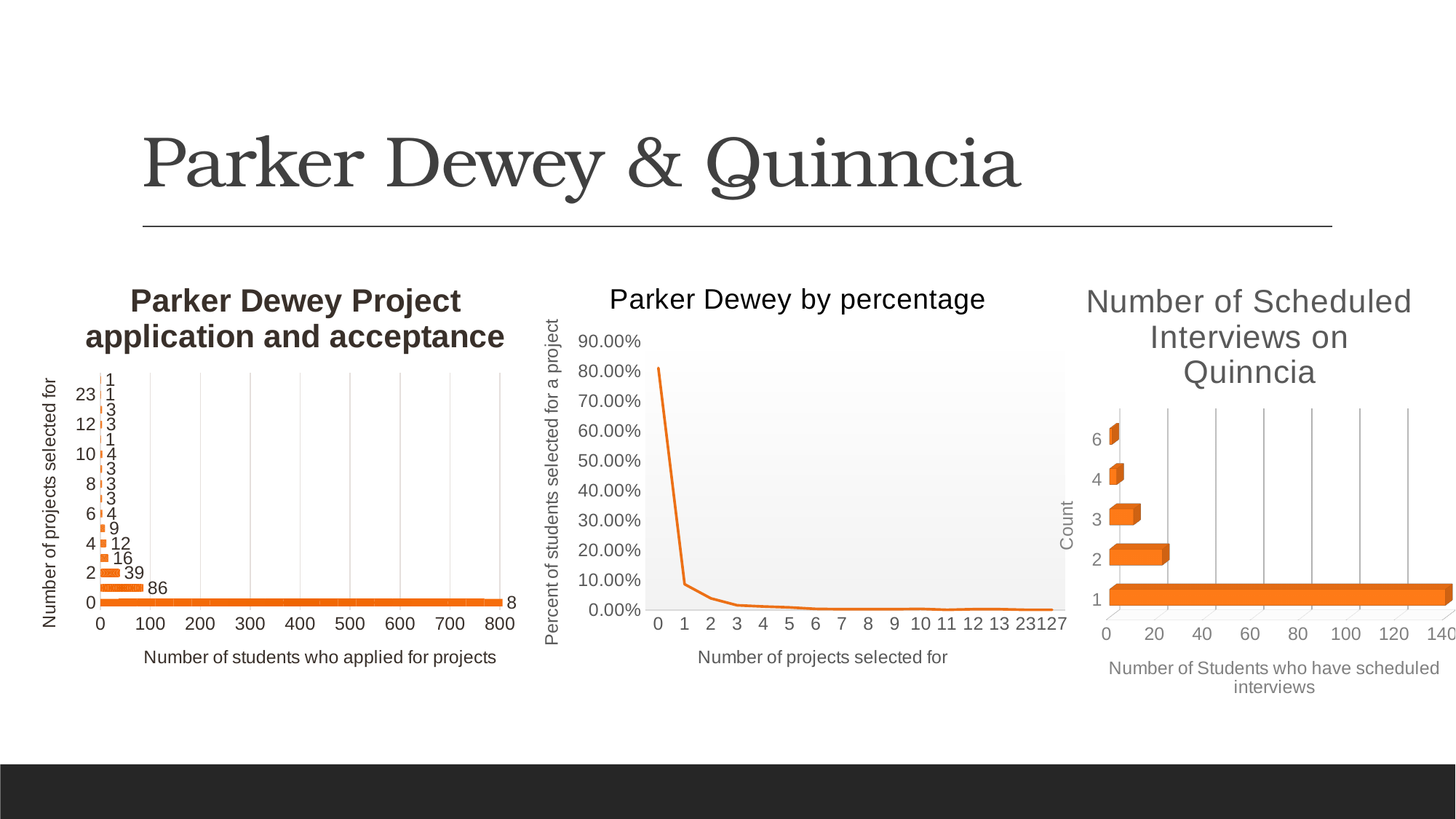

# Parker Dewey & Quinncia

### Chart: Parker Dewey Project application and acceptance

| Category | Total |
|---|---|
| 0 | 805.0 |
| 1 | 86.0 |
| 2 | 39.0 |
| 3 | 16.0 |
| 4 | 12.0 |
| 5 | 9.0 |
| 6 | 4.0 |
| 7 | 3.0 |
| 8 | 3.0 |
| 9 | 3.0 |
| 10 | 4.0 |
| 11 | 1.0 |
| 12 | 3.0 |
| 13 | 3.0 |
| 23 | 1.0 |
| 127 | 1.0 |

### Chart: Parker Dewey by percentage

| Category | Total |
|---|---|
| 0 | 0.81067472306143 |
| 1 | 0.0866062437059416 |
| 2 | 0.03927492447129909 |
| 3 | 0.016112789526686808 |
| 4 | 0.012084592145015106 |
| 5 | 0.00906344410876133 |
| 6 | 0.004028197381671702 |
| 7 | 0.0030211480362537764 |
| 8 | 0.0030211480362537764 |
| 9 | 0.0030211480362537764 |
| 10 | 0.004028197381671702 |
| 11 | 0.0010070493454179255 |
| 12 | 0.0030211480362537764 |
| 13 | 0.0030211480362537764 |
| 23 | 0.0010070493454179255 |
| 127 | 0.0010070493454179255 |

[unsupported chart]